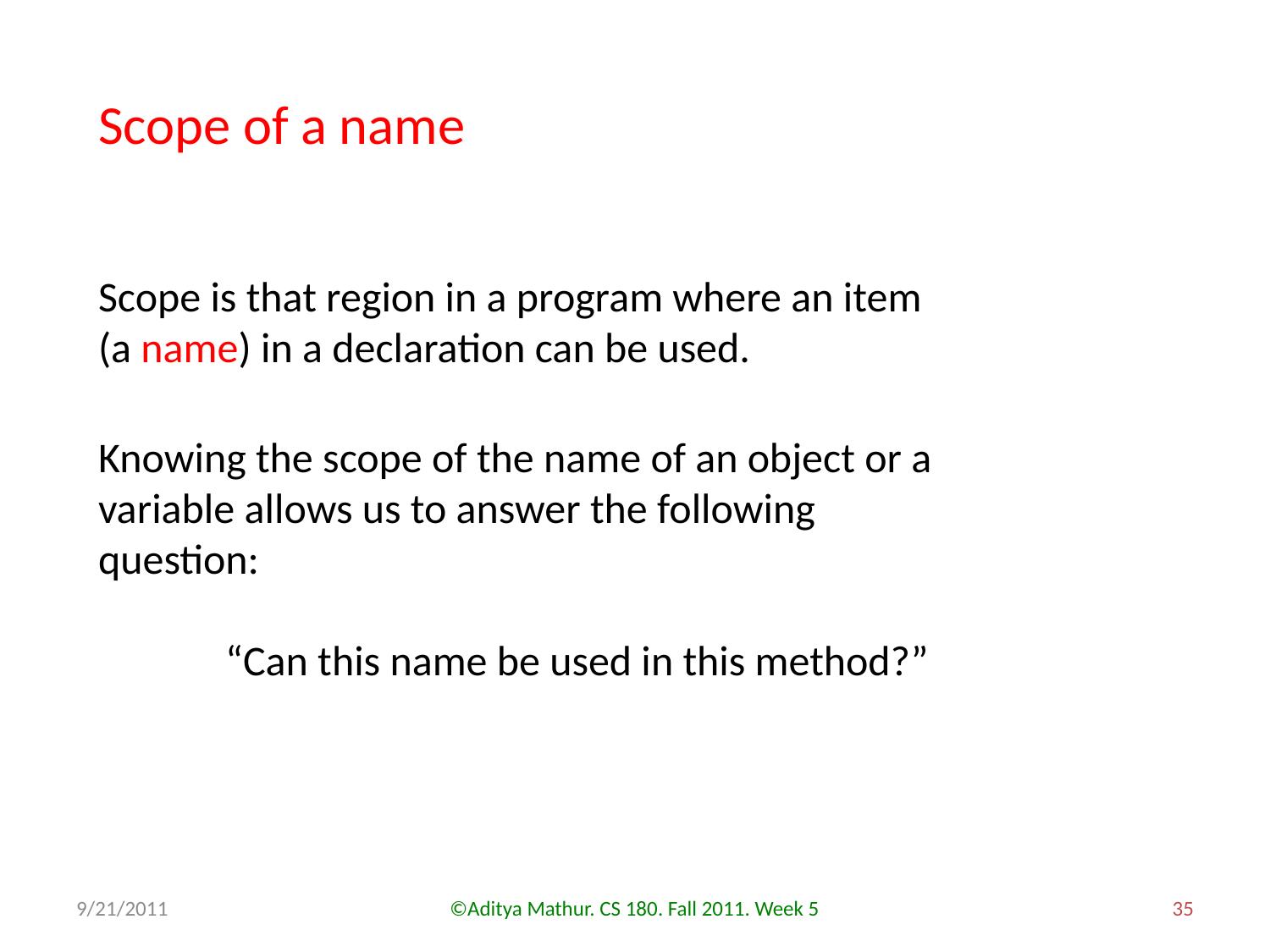

Scope of a name
Scope is that region in a program where an item (a name) in a declaration can be used.
Knowing the scope of the name of an object or a variable allows us to answer the following question:

	“Can this name be used in this method?”
9/21/2011
©Aditya Mathur. CS 180. Fall 2011. Week 5
35